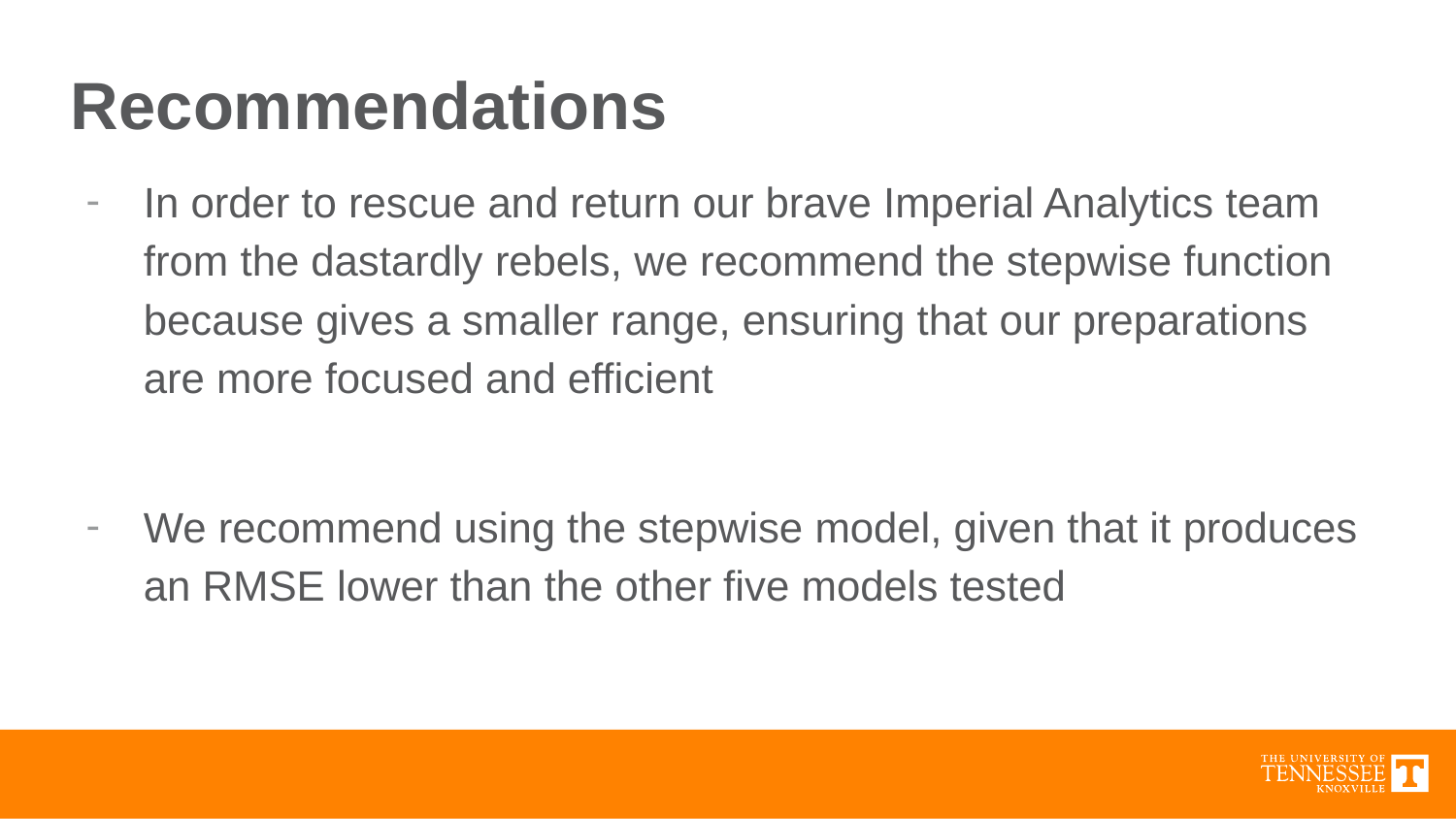

Recommendations
In order to rescue and return our brave Imperial Analytics team from the dastardly rebels, we recommend the stepwise function because gives a smaller range, ensuring that our preparations are more focused and efficient

We recommend using the stepwise model, given that it produces an RMSE lower than the other five models tested